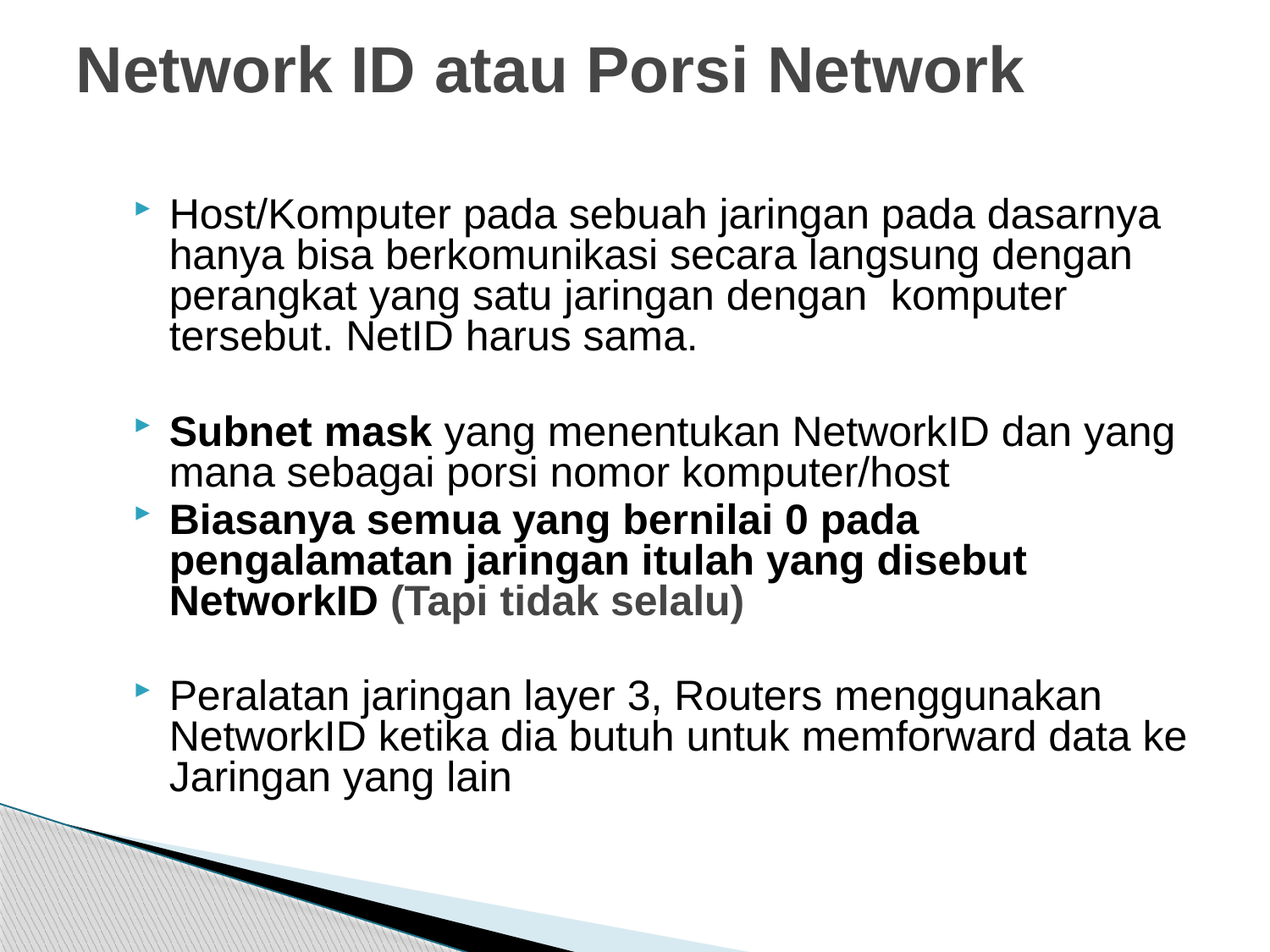

# Network ID atau Porsi Network
Host/Komputer pada sebuah jaringan pada dasarnya hanya bisa berkomunikasi secara langsung dengan perangkat yang satu jaringan dengan  komputer tersebut. NetID harus sama.

Subnet mask yang menentukan NetworkID dan yang mana sebagai porsi nomor komputer/host
Biasanya semua yang bernilai 0 pada pengalamatan jaringan itulah yang disebut NetworkID (Tapi tidak selalu)

Peralatan jaringan layer 3, Routers menggunakan NetworkID ketika dia butuh untuk memforward data ke Jaringan yang lain